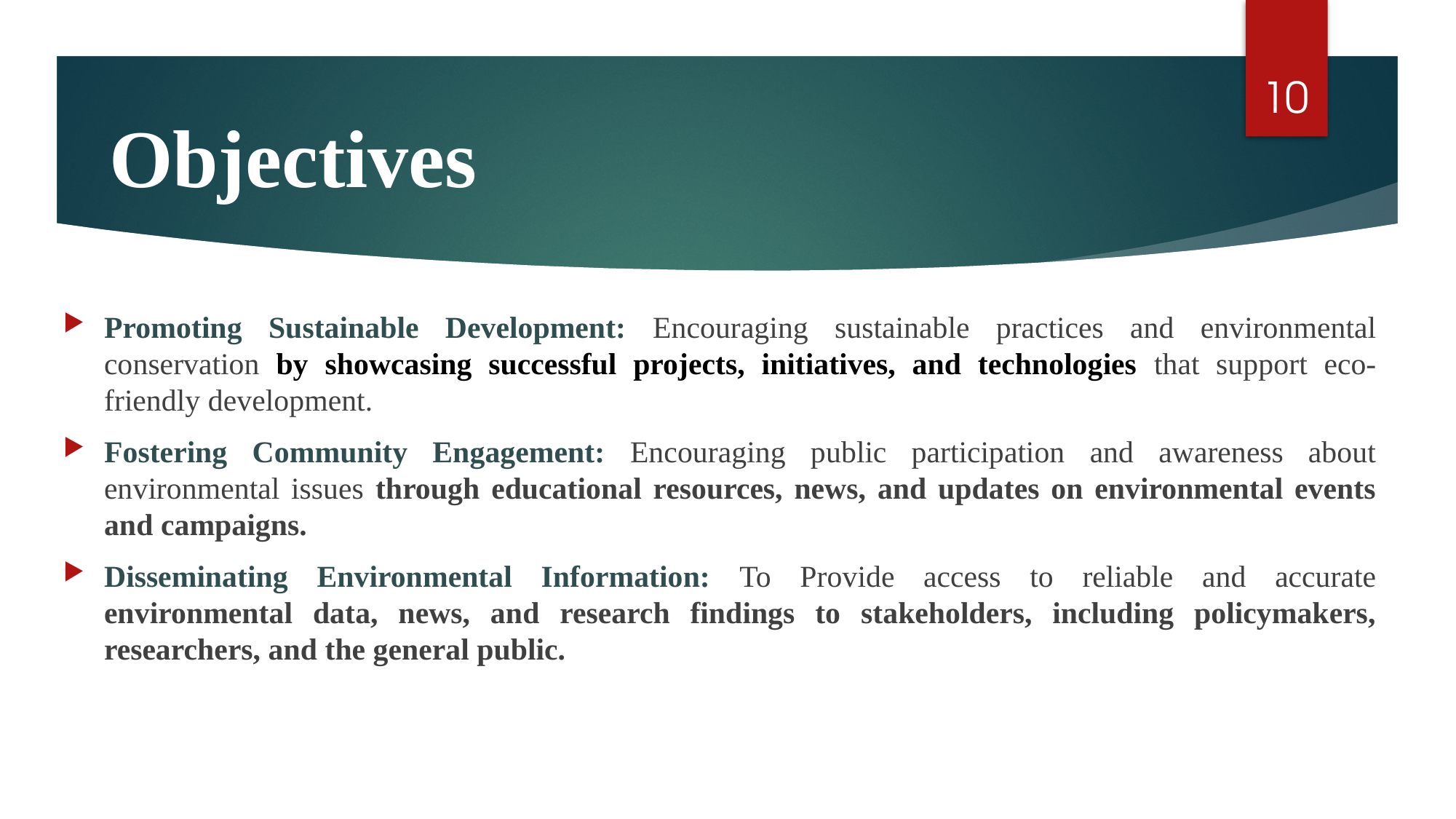

10
# Objectives
Promoting Sustainable Development: Encouraging sustainable practices and environmental conservation by showcasing successful projects, initiatives, and technologies that support eco-friendly development.
Fostering Community Engagement: Encouraging public participation and awareness about environmental issues through educational resources, news, and updates on environmental events and campaigns.
Disseminating Environmental Information: To Provide access to reliable and accurate environmental data, news, and research findings to stakeholders, including policymakers, researchers, and the general public.